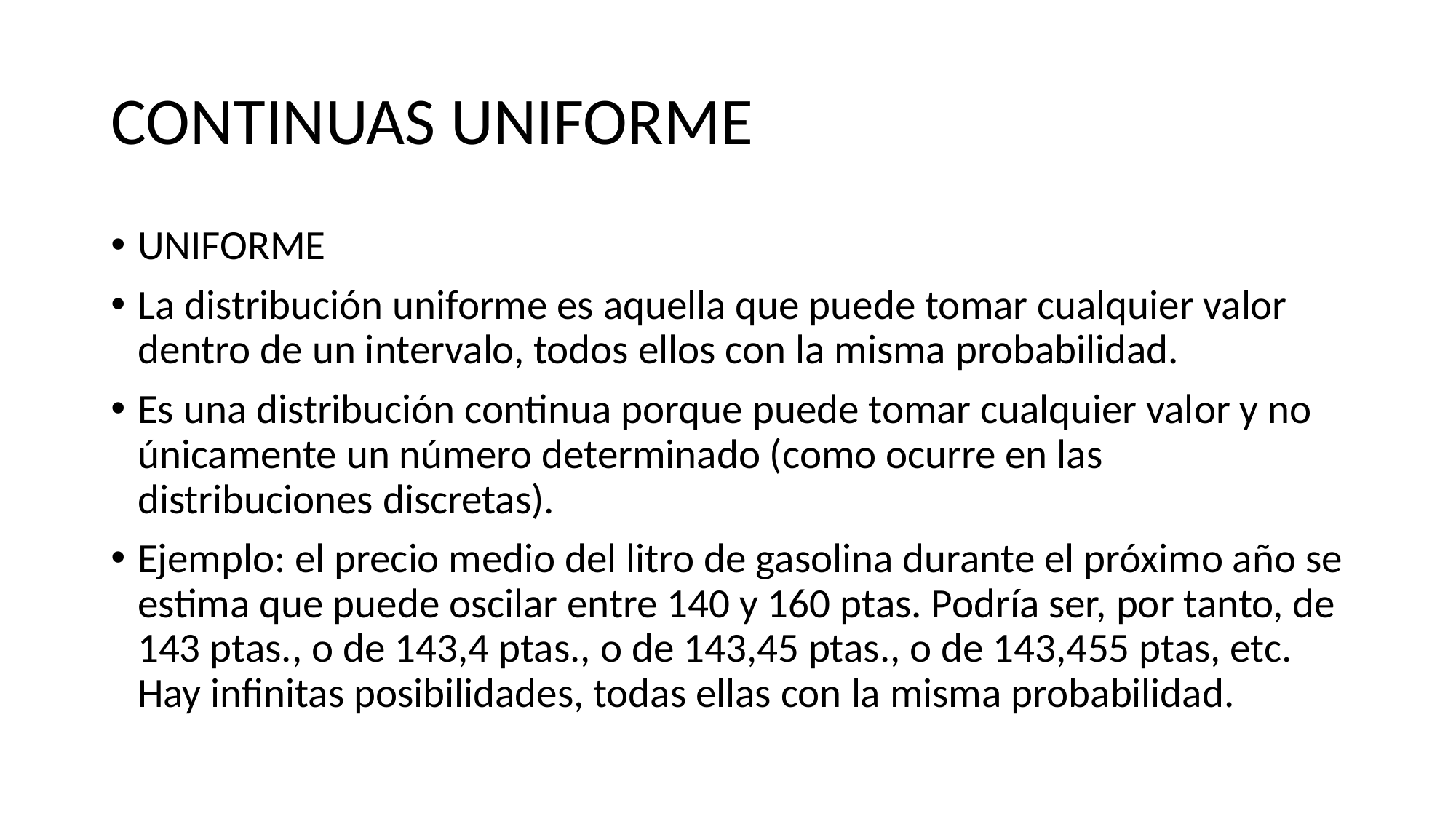

# CONTINUAS UNIFORME
UNIFORME
La distribución uniforme es aquella que puede tomar cualquier valor dentro de un intervalo, todos ellos con la misma probabilidad.
Es una distribución continua porque puede tomar cualquier valor y no únicamente un número determinado (como ocurre en las distribuciones discretas).
Ejemplo: el precio medio del litro de gasolina durante el próximo año se estima que puede oscilar entre 140 y 160 ptas. Podría ser, por tanto, de 143 ptas., o de 143,4 ptas., o de 143,45 ptas., o de 143,455 ptas, etc. Hay infinitas posibilidades, todas ellas con la misma probabilidad.